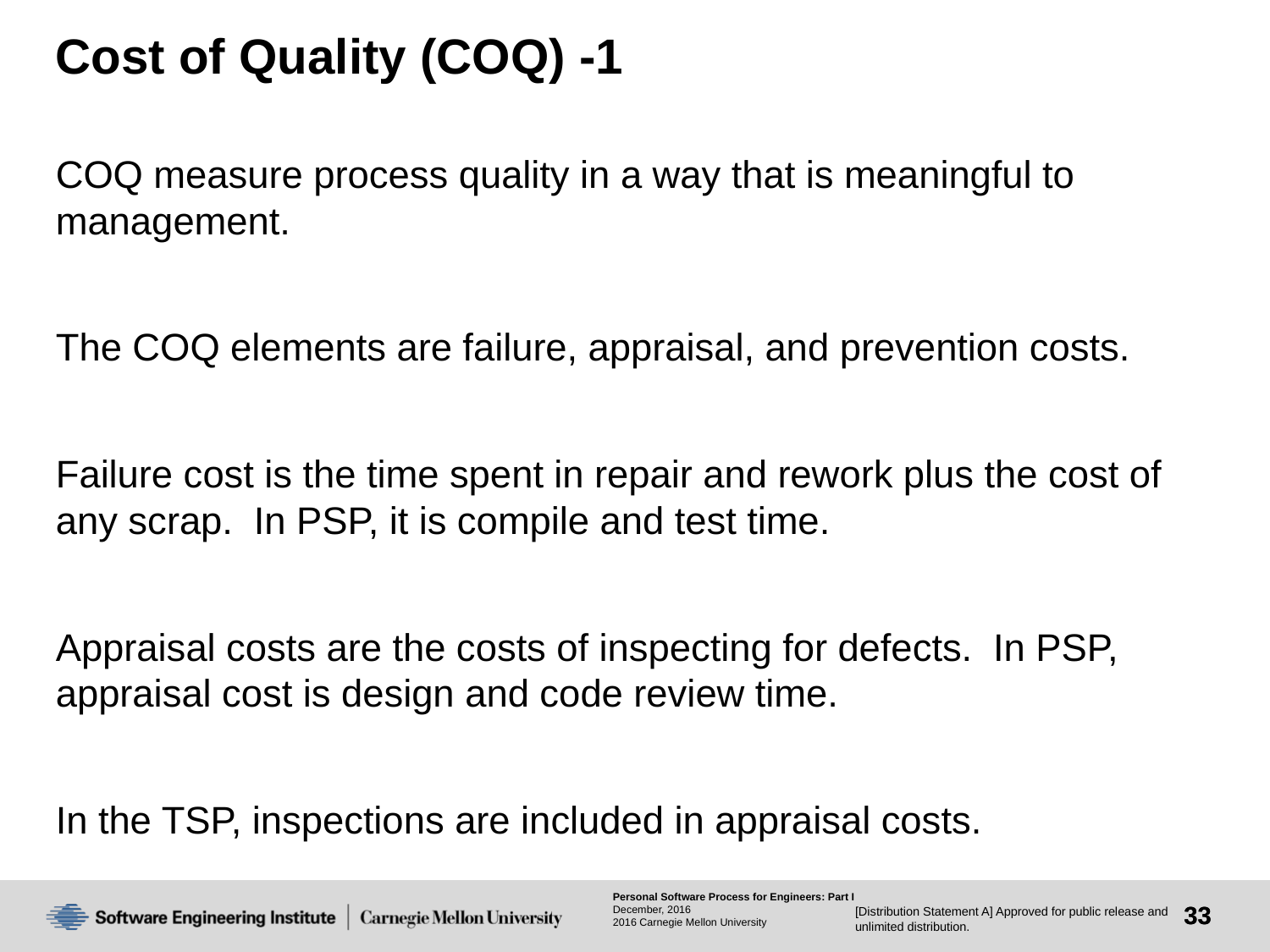

# Cost of Quality (COQ) -1
COQ measure process quality in a way that is meaningful to management.

The COQ elements are failure, appraisal, and prevention costs.

Failure cost is the time spent in repair and rework plus the cost of any scrap.  In PSP, it is compile and test time.

Appraisal costs are the costs of inspecting for defects.  In PSP, appraisal cost is design and code review time.

In the TSP, inspections are included in appraisal costs.